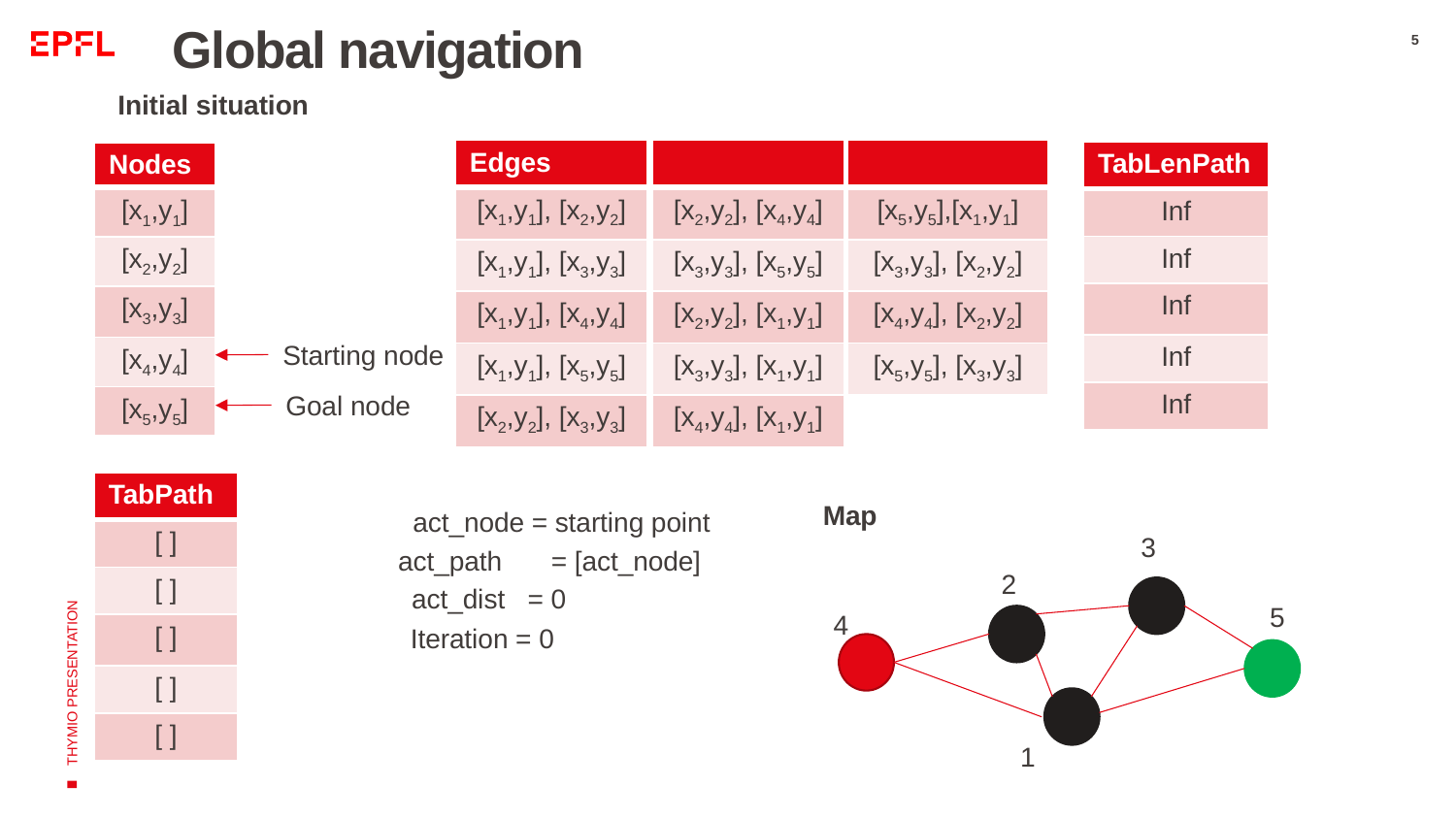

# Global navigation
5
Initial situation
| Edges |
| --- |
| [x1,y1], [x2,y2] |
| [x1,y1], [x3,y3] |
| [x1,y1], [x4,y4] |
| [x1,y1], [x5,y5] |
| [x2,y2], [x3,y3] |
|  |
| --- |
| [x2,y2], [x4,y4] |
| [x3,y3], [x5,y5] |
| [x2,y2], [x1,y1] |
| [x3,y3], [x1,y1] |
| [x4,y4], [x1,y1] |
|  |
| --- |
| [x5,y5],[x1,y1] |
| [x3,y3], [x2,y2] |
| [x4,y4], [x2,y2] |
| [x5,y5], [x3,y3] |
|  |
| TabLenPath |
| --- |
| Inf |
| Inf |
| Inf |
| Inf |
| Inf |
| Nodes |
| --- |
| [x1,y1] |
| [x2,y2] |
| [x3,y3] |
| [x4,y4] |
| [x5,y5] |
Starting node
Goal node
THYMIO PRESENTATION
| TabPath |
| --- |
| [ ] |
| [ ] |
| [ ] |
| [ ] |
| [ ] |
Map
act_node = starting point
3
act_path	 = [act_node]
2
act_dist   = 0

5
4

Iteration = 0

1